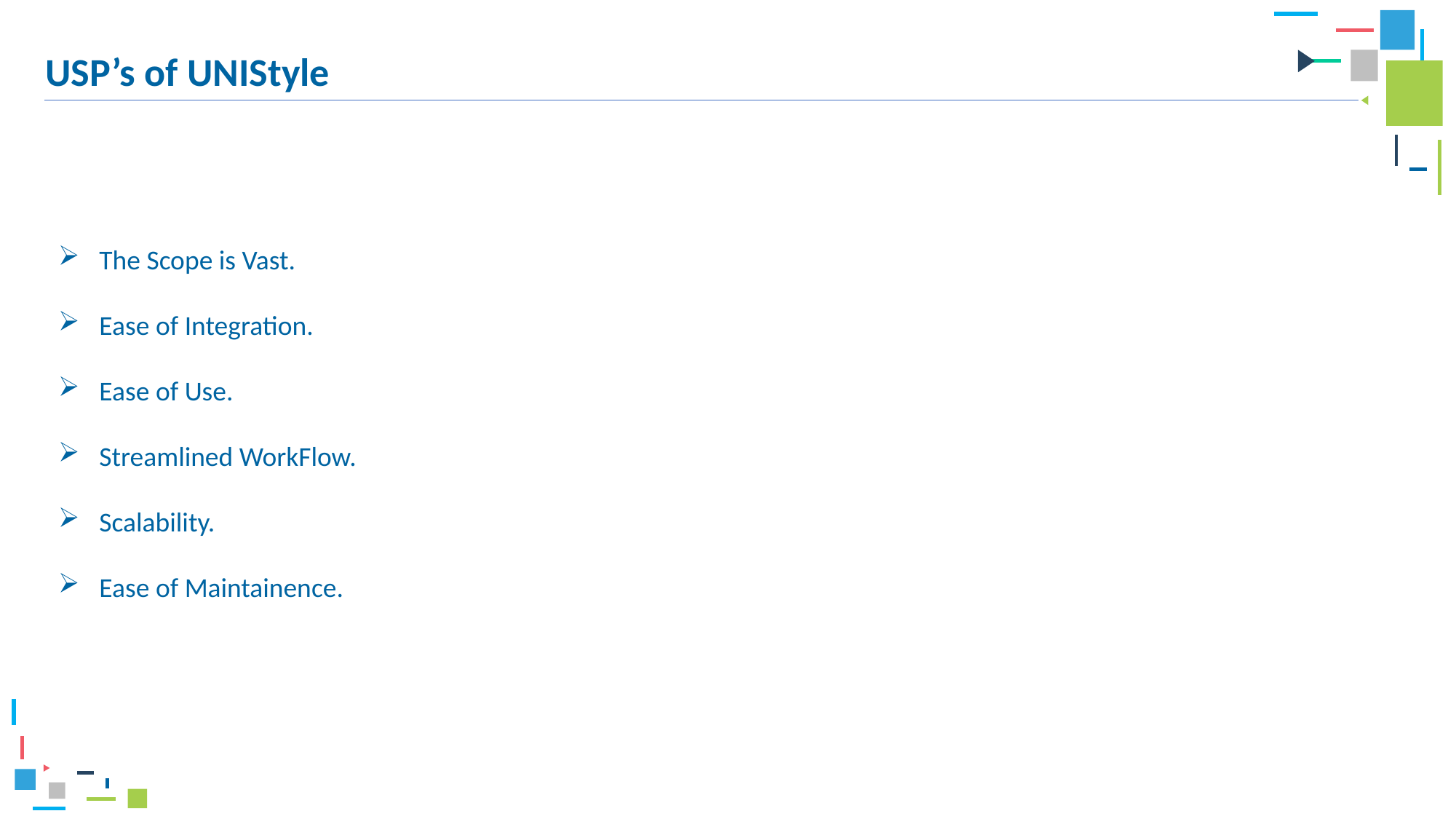

USP’s of UNIStyle

The Scope is Vast.

Ease of Integration.

Ease of Use.

Streamlined WorkFlow.

Scalability.

Ease of Maintainence.